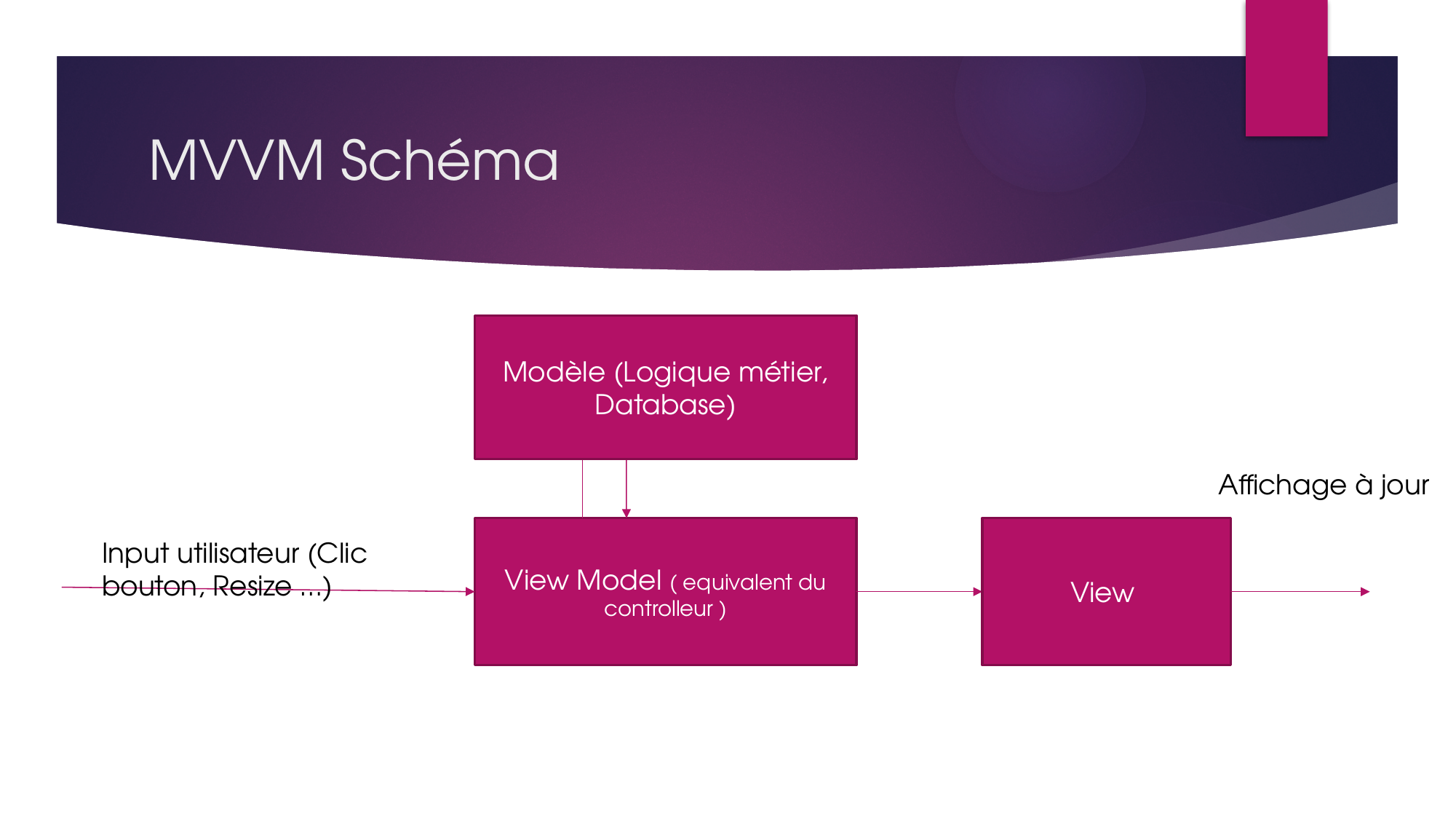

# MVVM Schéma
Modèle (Logique métier, Database)
Affichage à jour
View Model ( equivalent du controlleur )
View
Input utilisateur (Clic bouton, Resize …)